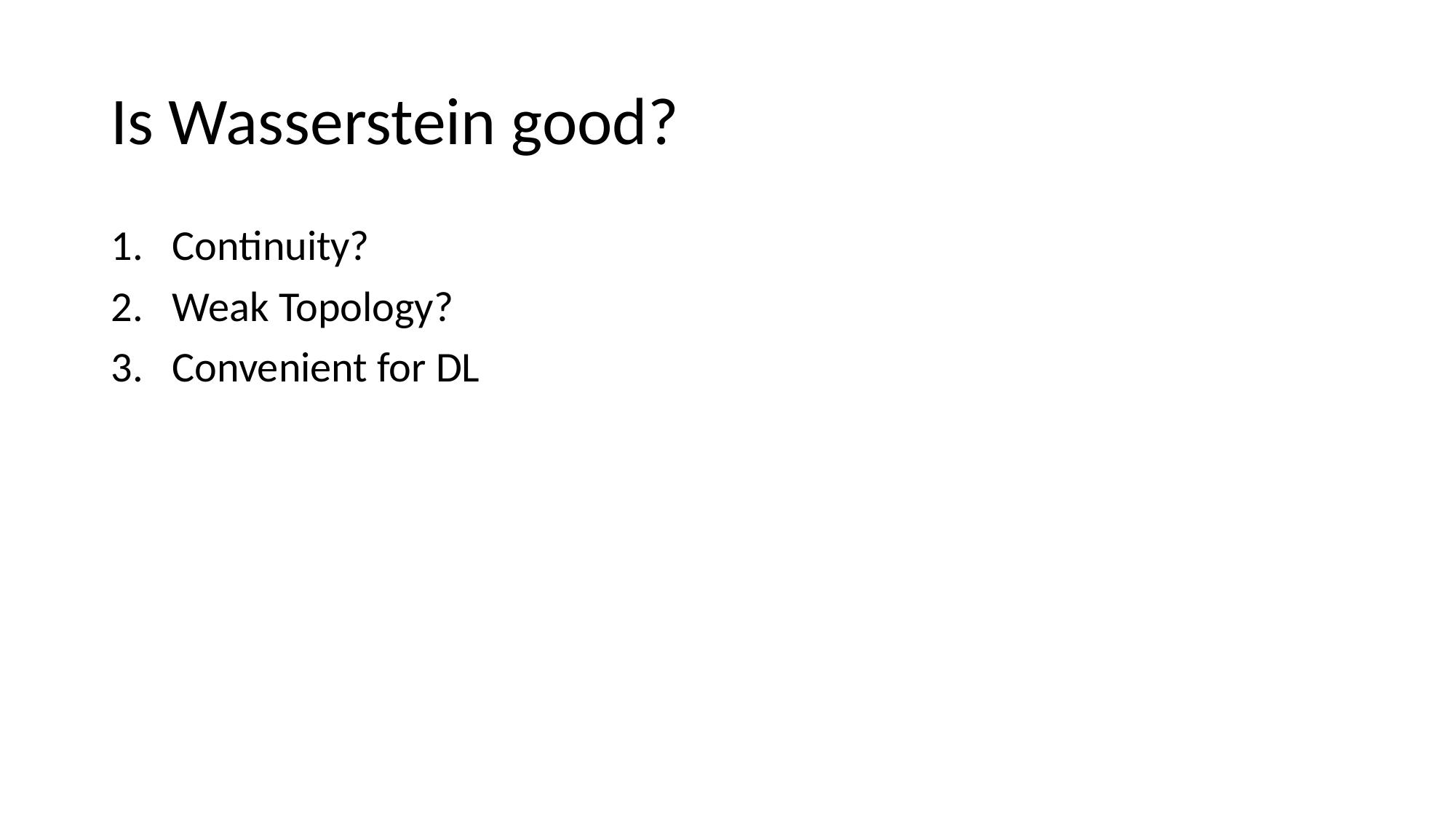

# Is Wasserstein good?
Continuity?
Weak Topology?
Convenient for DL